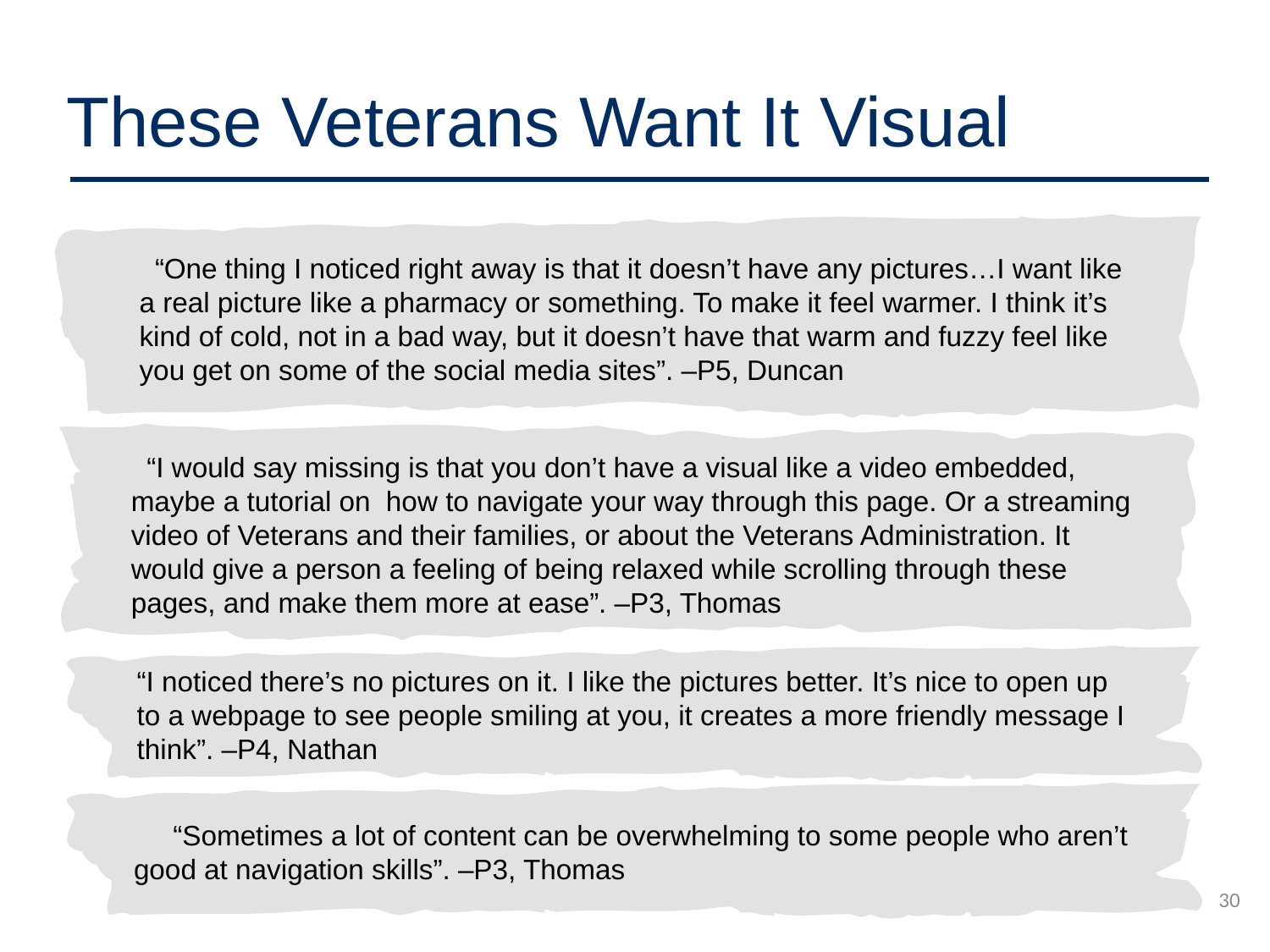

These Veterans Want It Visual
  “One thing I noticed right away is that it doesn’t have any pictures…I want like a real picture like a pharmacy or something. To make it feel warmer. I think it’s kind of cold, not in a bad way, but it doesn’t have that warm and fuzzy feel like you get on some of the social media sites”. –P5, Duncan

  “I would say missing is that you don’t have a visual like a video embedded, maybe a tutorial on  how to navigate your way through this page. Or a streaming video of Veterans and their families, or about the Veterans Administration. It would give a person a feeling of being relaxed while scrolling through these pages, and make them more at ease”. –P3, Thomas
“I noticed there’s no pictures on it. I like the pictures better. It’s nice to open up to a webpage to see people smiling at you, it creates a more friendly message I think”. –P4, Nathan
     “Sometimes a lot of content can be overwhelming to some people who aren’t good at navigation skills”. –P3, Thomas
30